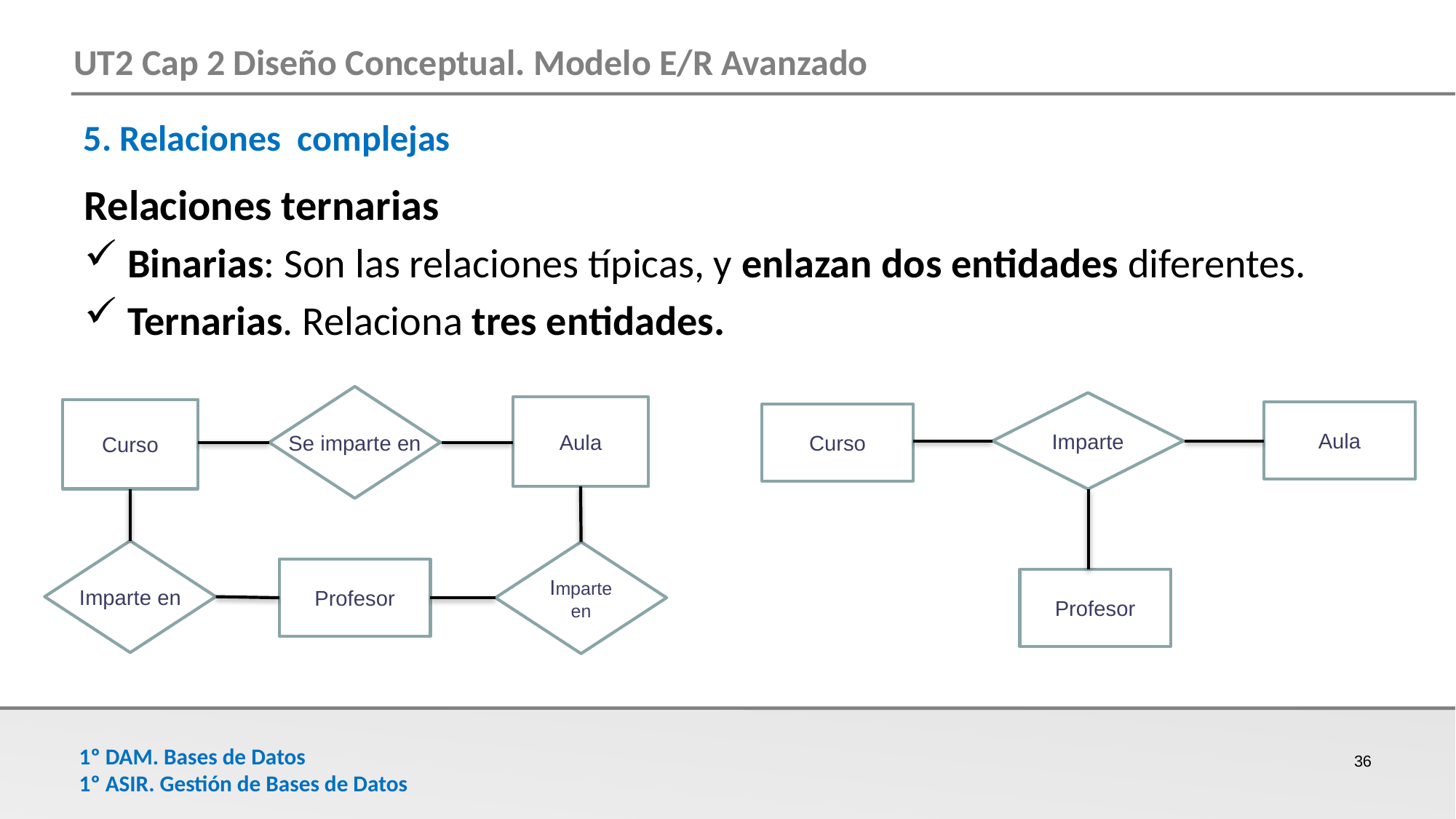

5. Relaciones  complejas
Relaciones ternarias
Binarias: Son las relaciones típicas, y enlazan dos entidades diferentes.
Ternarias. Relaciona tres entidades.

Se imparte en
Aula
Curso
Imparte en
Imparte en
Profesor
Imparte
Aula
Curso
Profesor
36